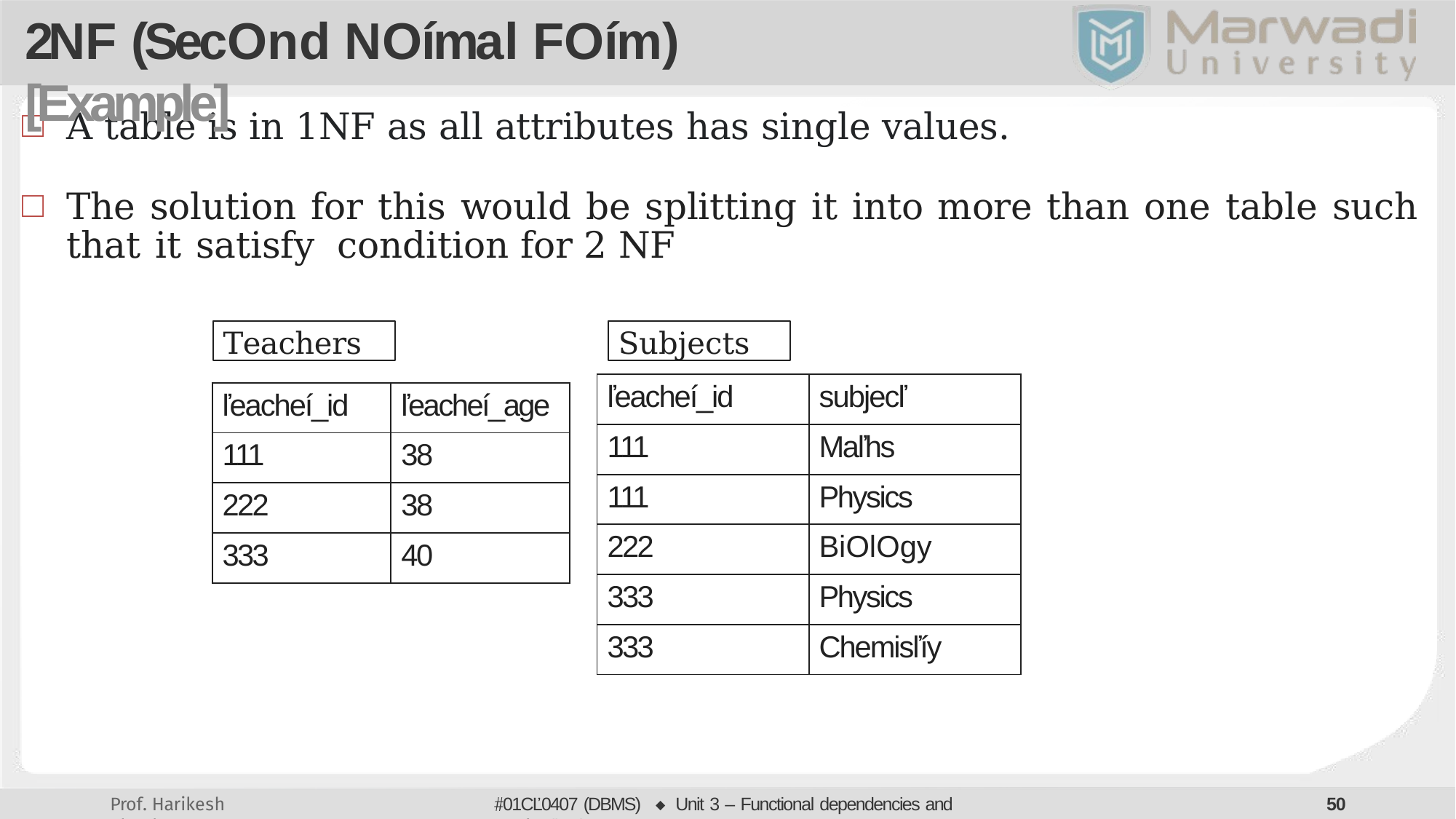

# 2NF (Second Noímal Foím) [Example]
A table is in 1NF as all attributes has single values.
The solution for this would be splitting it into more than one table such that it satisfy  condition for 2 NF
Teachers
Subjects
| ľeacheí\_id | subjecľ |
| --- | --- |
| 111 | Maľhs |
| 111 | Physics |
| 222 | Biology |
| 333 | Physics |
| 333 | Chemisľíy |
| ľeacheí\_id | ľeacheí\_age |
| --- | --- |
| 111 | 38 |
| 222 | 38 |
| 333 | 40 |
01CĽ0407 (DBMS)  ⬥ Unit 3 – Functional dependencies and Noímalization
50
Prof. Harikesh Chauhan